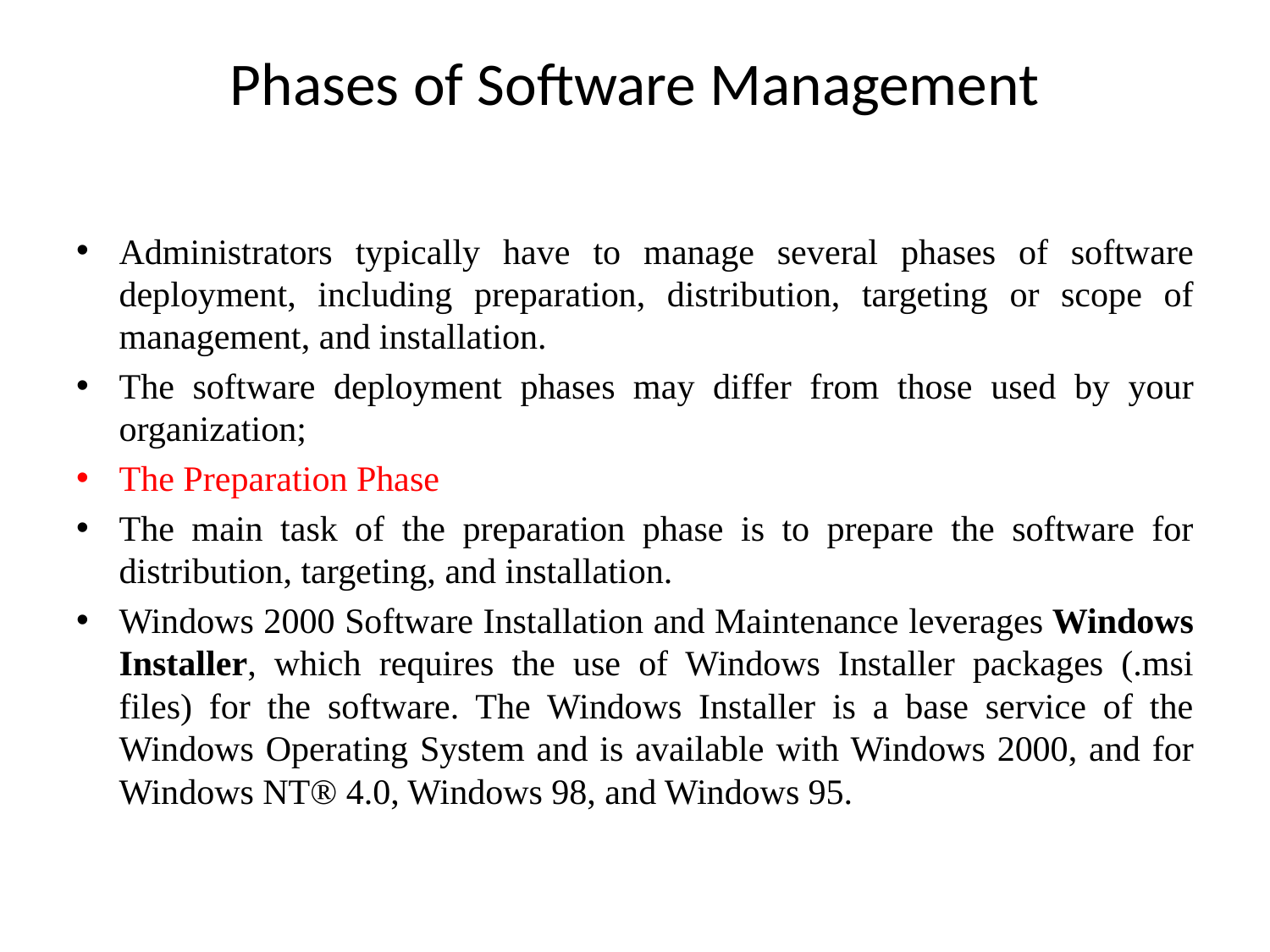

# Phases of Software Management
Administrators typically have to manage several phases of software deployment, including preparation, distribution, targeting or scope of management, and installation.
The software deployment phases may differ from those used by your organization;
The Preparation Phase
The main task of the preparation phase is to prepare the software for distribution, targeting, and installation.
Windows 2000 Software Installation and Maintenance leverages Windows Installer, which requires the use of Windows Installer packages (.msi files) for the software. The Windows Installer is a base service of the Windows Operating System and is available with Windows 2000, and for Windows NT® 4.0, Windows 98, and Windows 95.